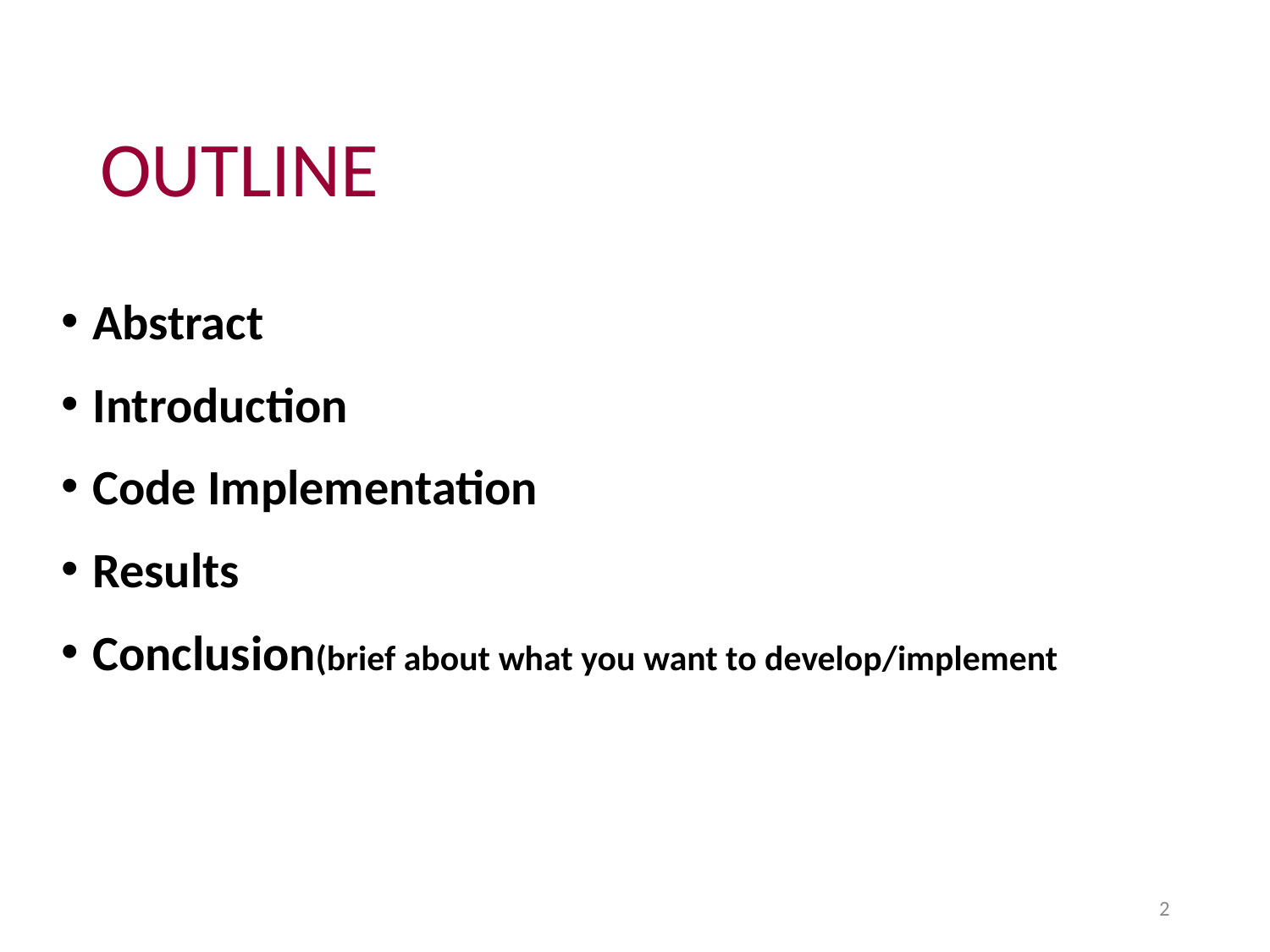

# OUTLINE
Abstract
Introduction
Code Implementation
Results
Conclusion(brief about what you want to develop/implement

2